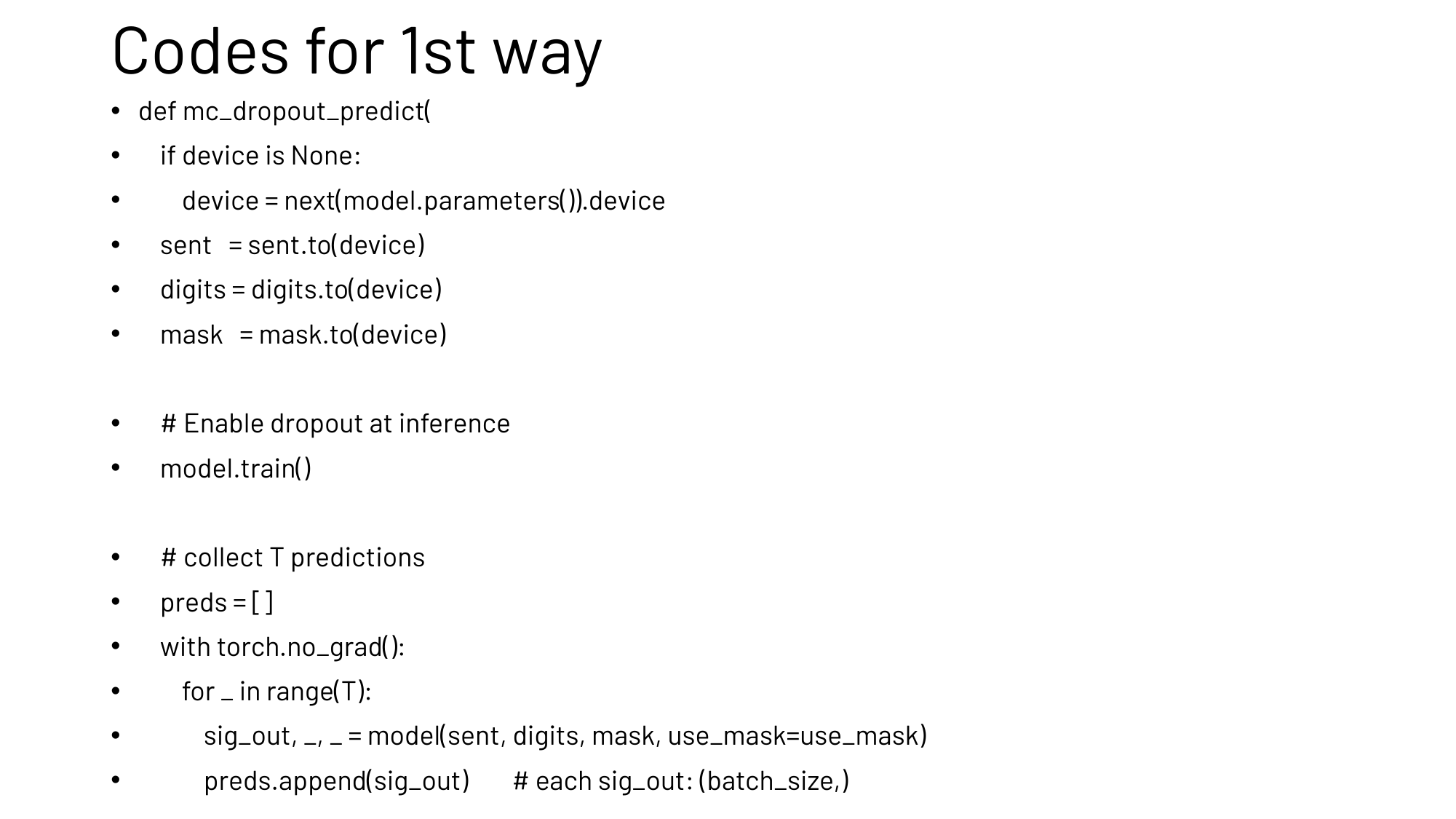

# Codes for 1st way
def mc_dropout_predict(
    if device is None:
        device = next(model.parameters()).device
    sent   = sent.to(device)
    digits = digits.to(device)
    mask   = mask.to(device)

    # Enable dropout at inference
    model.train()

    # collect T predictions
    preds = []
    with torch.no_grad():
        for _ in range(T):
            sig_out, _, _ = model(sent, digits, mask, use_mask=use_mask)
            preds.append(sig_out)        # each sig_out: (batch_size,)

    # stack to (T, batch_size)
    preds = torch.stack(preds, dim=0)

    # posterior mean and variance
    mean_pred = preds.mean(dim=0)     # (batch_size,)
    var_pred  = preds.var(dim=0)      # (batch_size,)

    return preds, mean_pred, var_pred